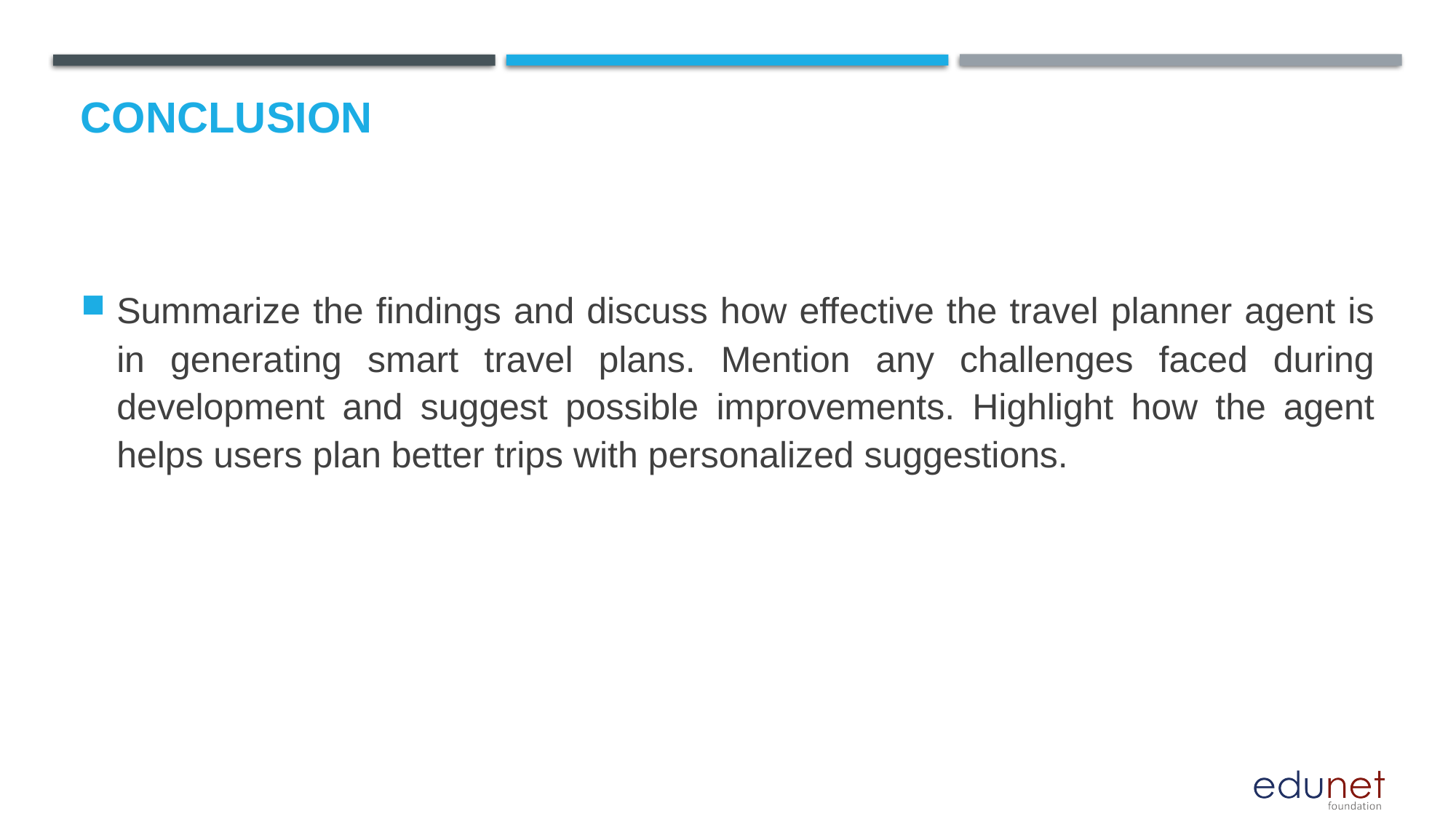

# Conclusion
Summarize the findings and discuss how effective the travel planner agent is in generating smart travel plans. Mention any challenges faced during development and suggest possible improvements. Highlight how the agent helps users plan better trips with personalized suggestions.